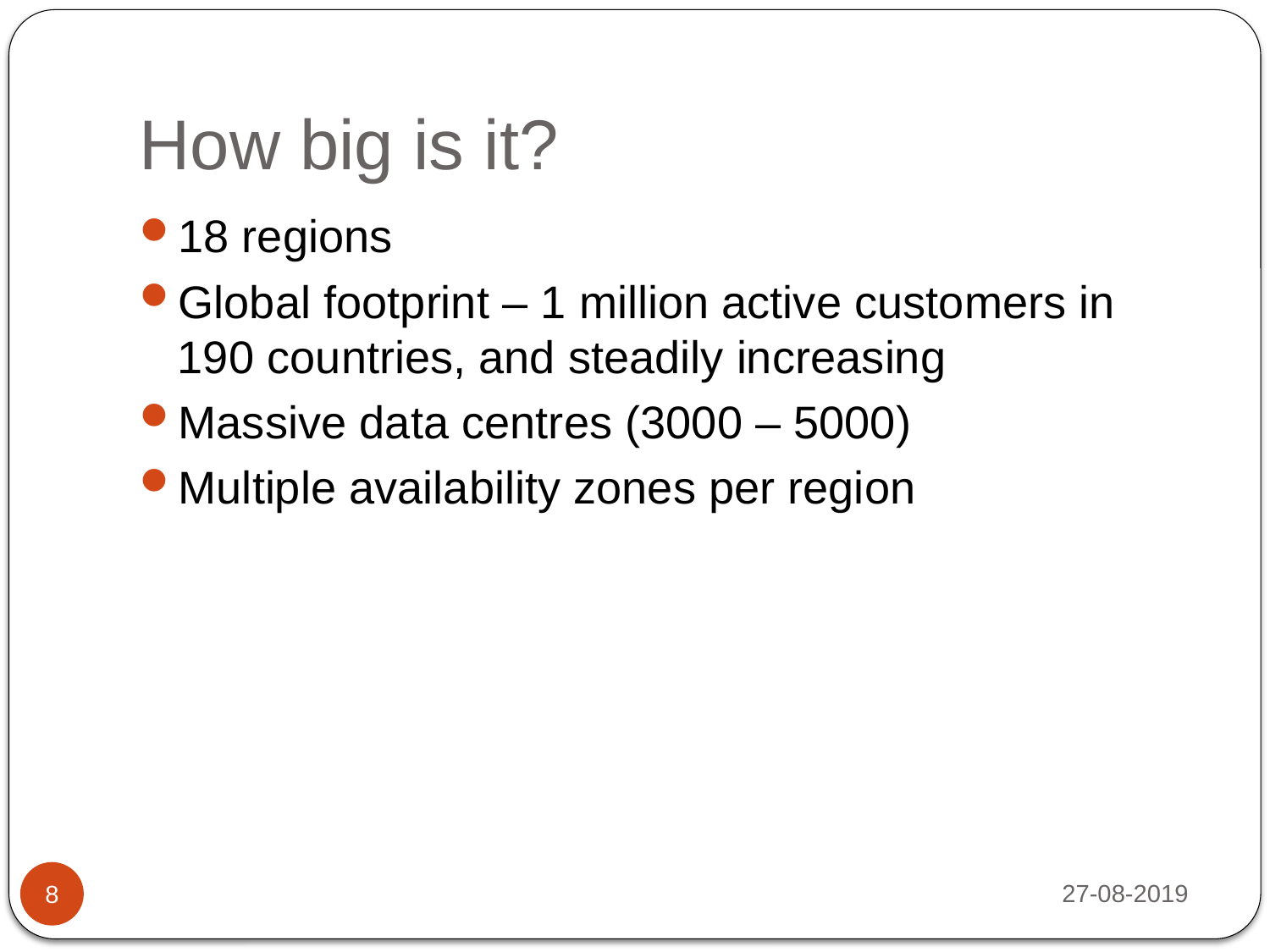

# How big is it?
18 regions
Global footprint – 1 million active customers in 190 countries, and steadily increasing
Massive data centres (3000 – 5000)
Multiple availability zones per region

27-08-2019
8